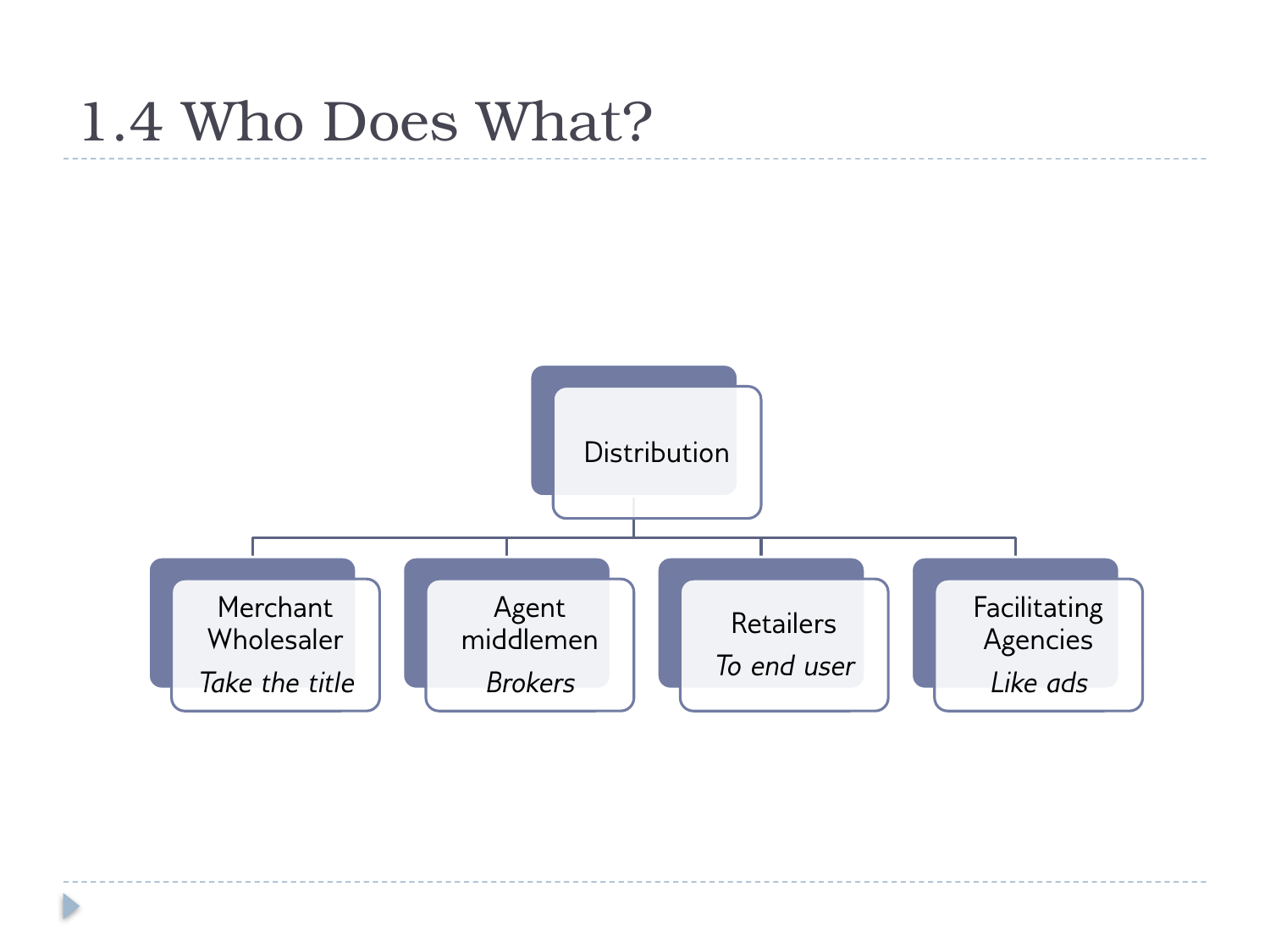

# 1.4 Who Does What?
Distribution
Merchant Wholesaler
Take the title
Agent middlemen
Brokers
Retailers
To end user
Facilitating Agencies
Like ads